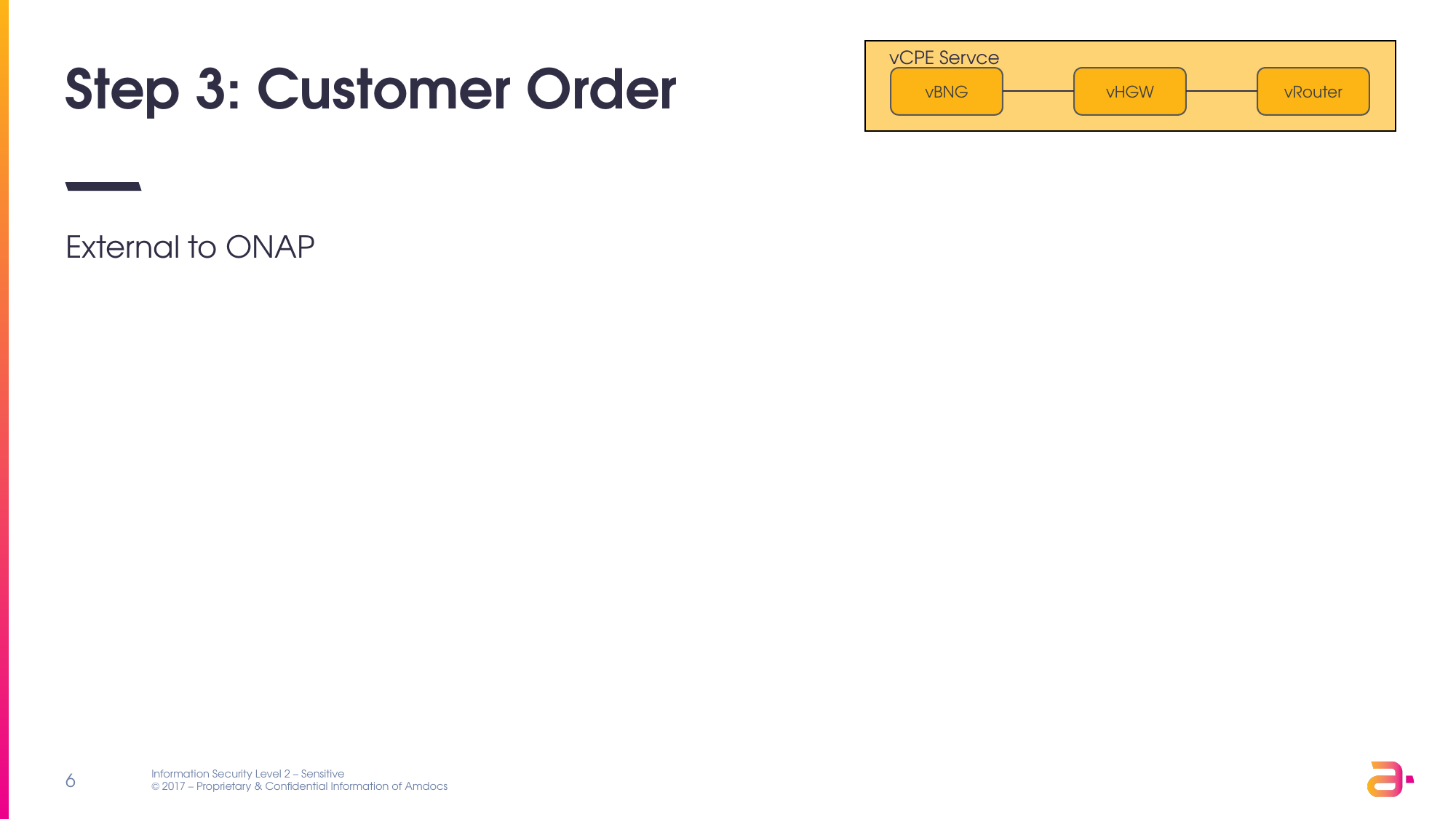

vCPE Servce
vHGW
vRouter
vBNG
# Step 3: Customer Order
External to ONAP